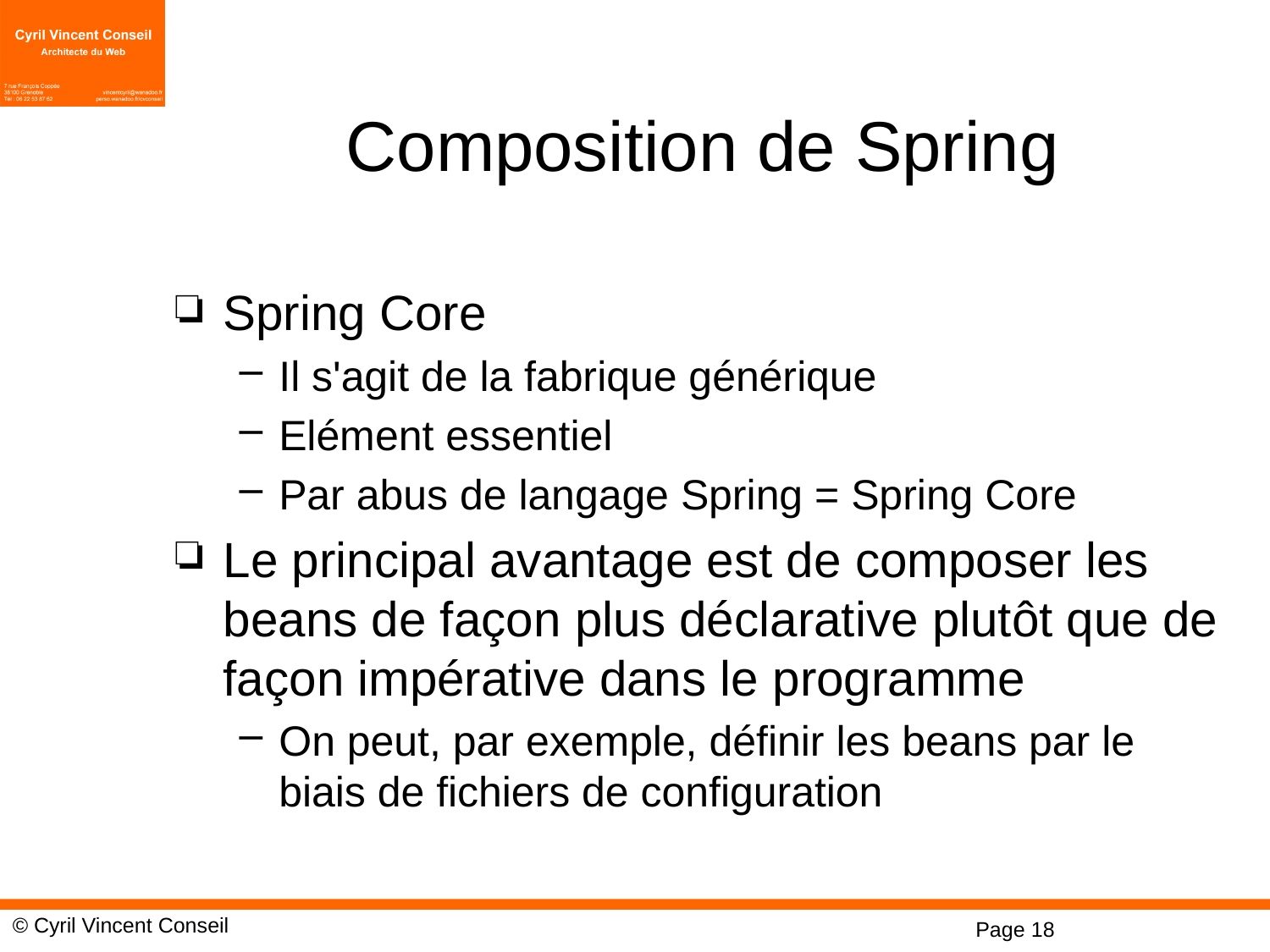

# Composition de Spring
Spring Core
Il s'agit de la fabrique générique
Elément essentiel
Par abus de langage Spring = Spring Core
Le principal avantage est de composer les beans de façon plus déclarative plutôt que de façon impérative dans le programme
On peut, par exemple, définir les beans par le biais de fichiers de configuration